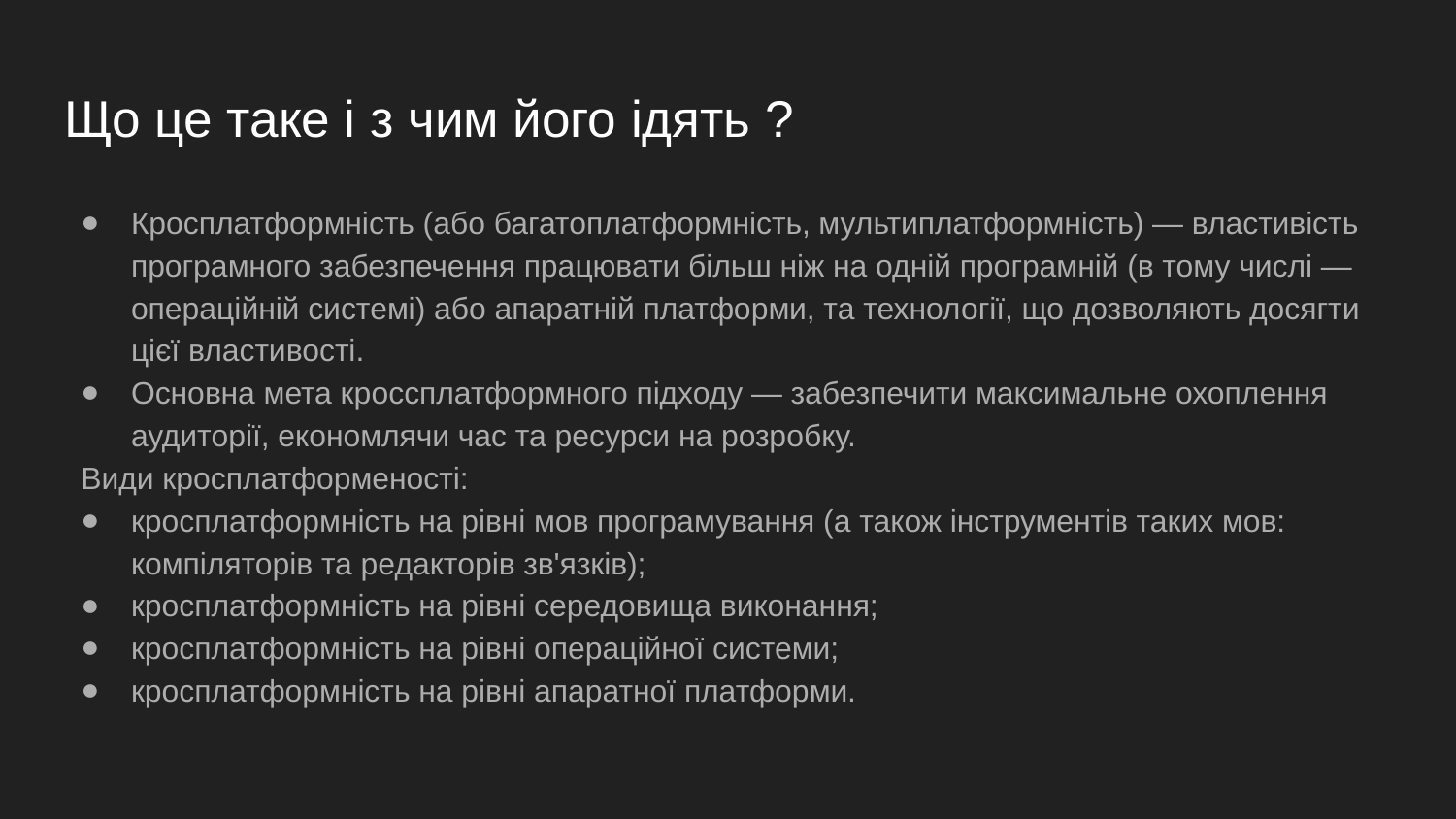

# Що це таке і з чим його ідять ?
Кросплатформність (або багатоплатформність, мультиплатформність) — властивість програмного забезпечення працювати більш ніж на одній програмній (в тому числі — операційній системі) або апаратній платформи, та технології, що дозволяють досягти цієї властивості.
Основна мета кроссплатформного підходу — забезпечити максимальне охоплення аудиторії, економлячи час та ресурси на розробку.
Види кросплатформеності:
кросплатформність на рівні мов програмування (а також інструментів таких мов: компіляторів та редакторів зв'язків);
кросплатформність на рівні середовища виконання;
кросплатформність на рівні операційної системи;
кросплатформність на рівні апаратної платформи.